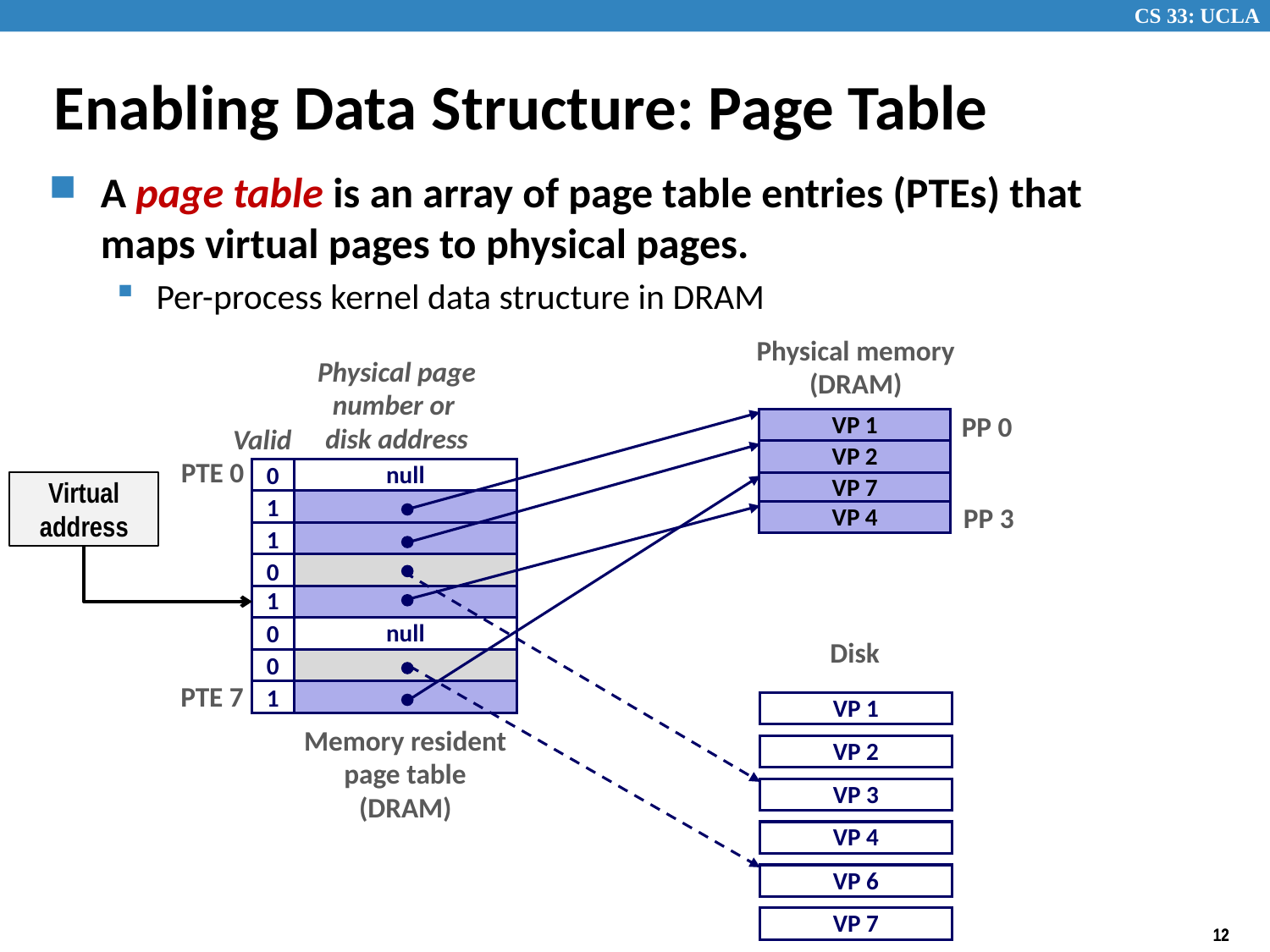

# Enabling Data Structure: Page Table
A page table is an array of page table entries (PTEs) that maps virtual pages to physical pages.
Per-process kernel data structure in DRAM
Physical memory
(DRAM)
Physical page
number or
disk address
PP 0
VP 1

Valid
VP 2

PTE 0
0

null
Virtual address
VP 7

1

PP 3
VP 4

1

0

1

0

null
Disk
0

PTE 7
1

VP 1

Memory resident
page table
(DRAM)
VP 2
VP 3
VP 4
VP 6
VP 7